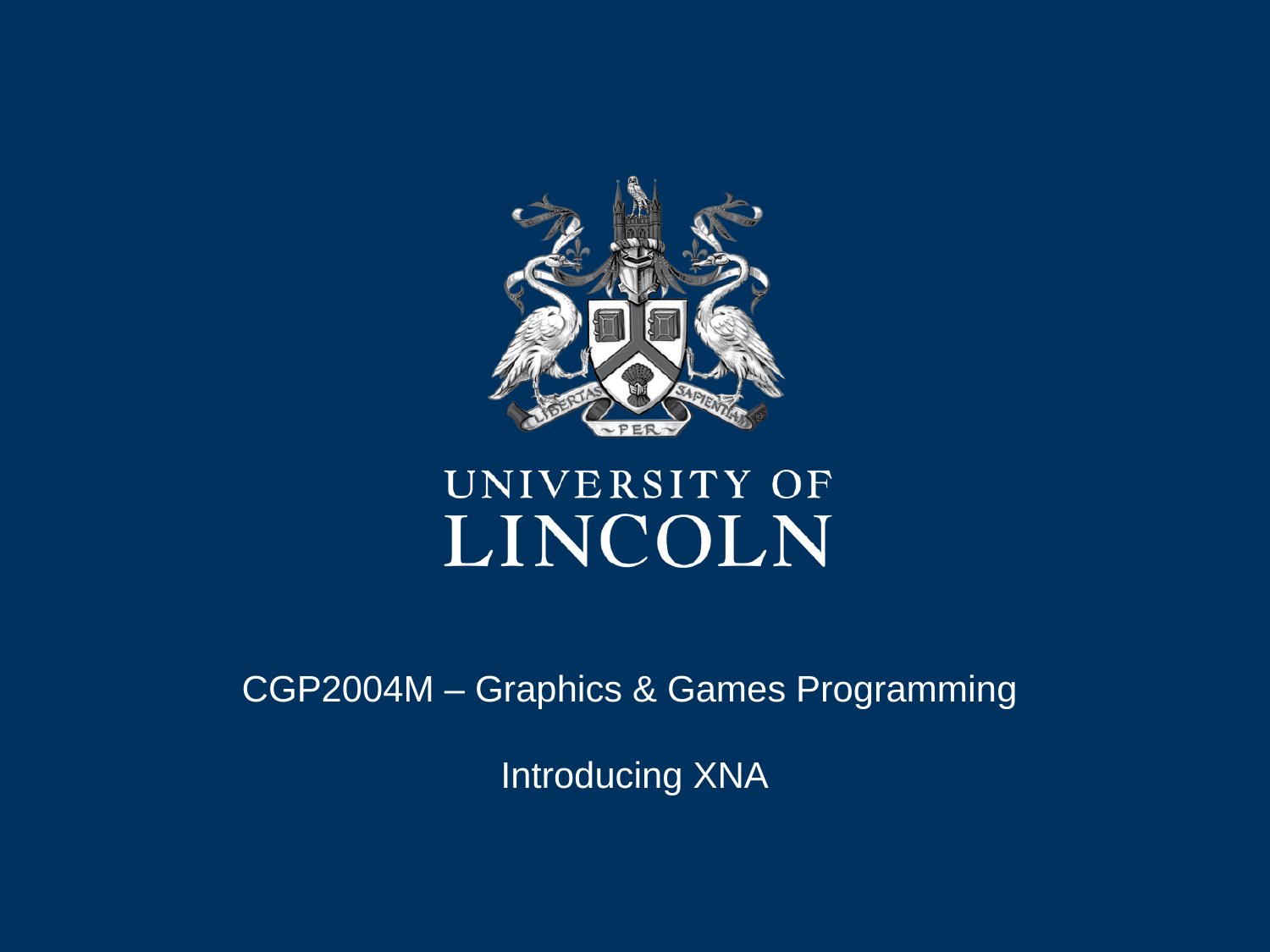

CGP2004M – Graphics & Games Programming
Introducing XNA